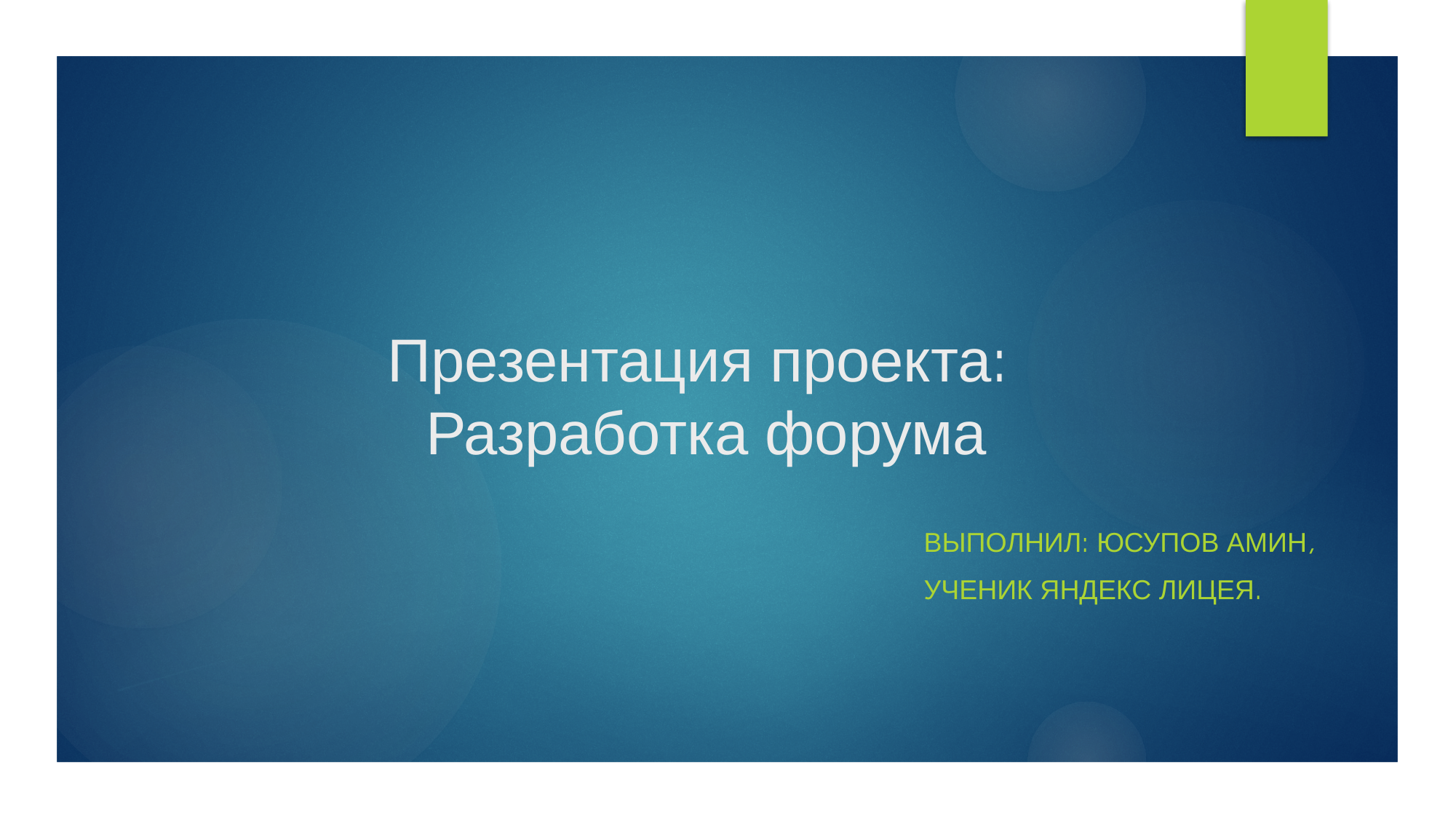

# Презентация проекта: Разработка форума
Выполнил: Юсупов Амин,
Ученик яндекс лицея.